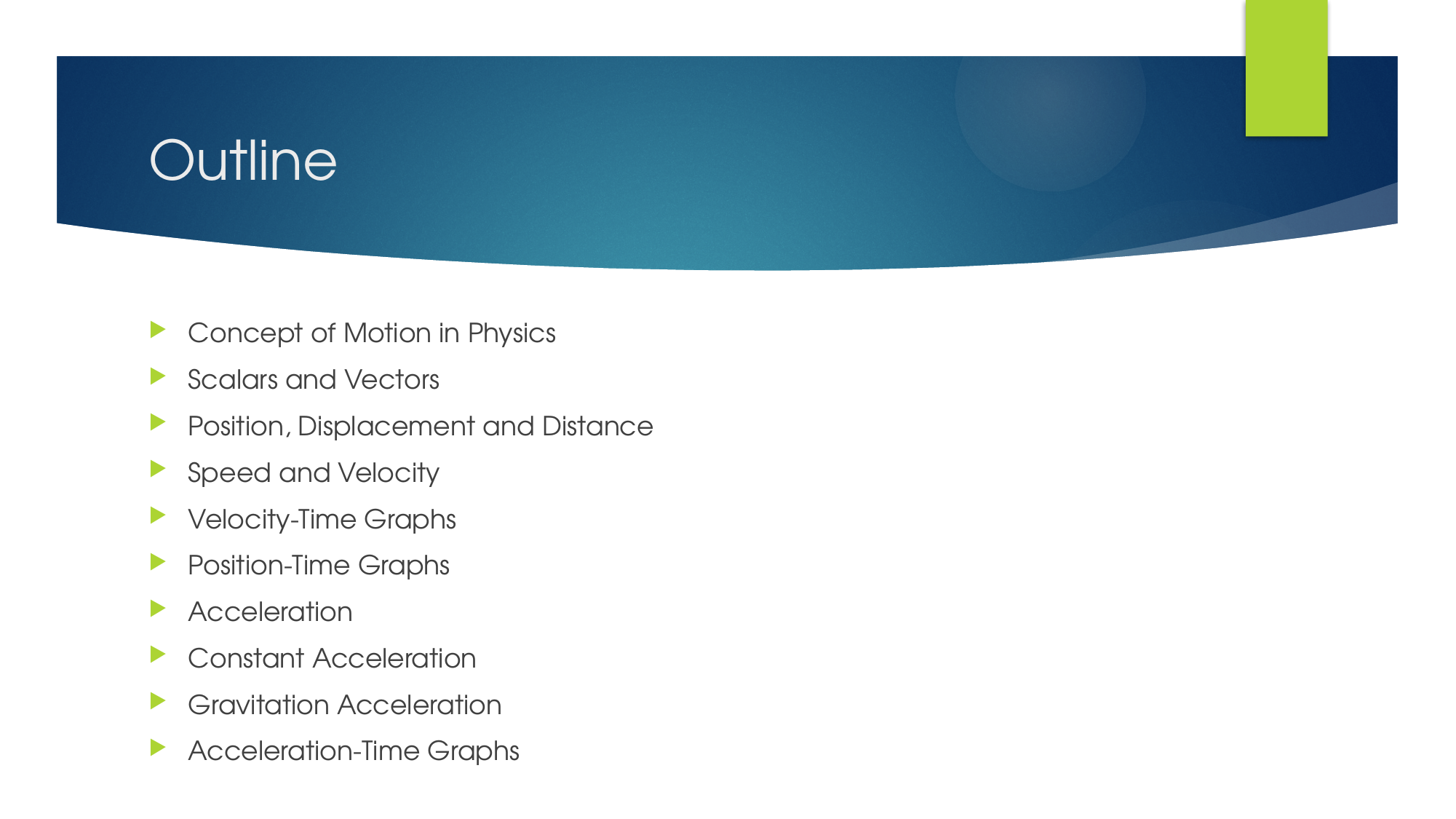

# Outline
Concept of Motion in Physics
Scalars and Vectors
Position, Displacement and Distance
Speed and Velocity
Velocity-Time Graphs
Position-Time Graphs
Acceleration
Constant Acceleration
Gravitation Acceleration
Acceleration-Time Graphs